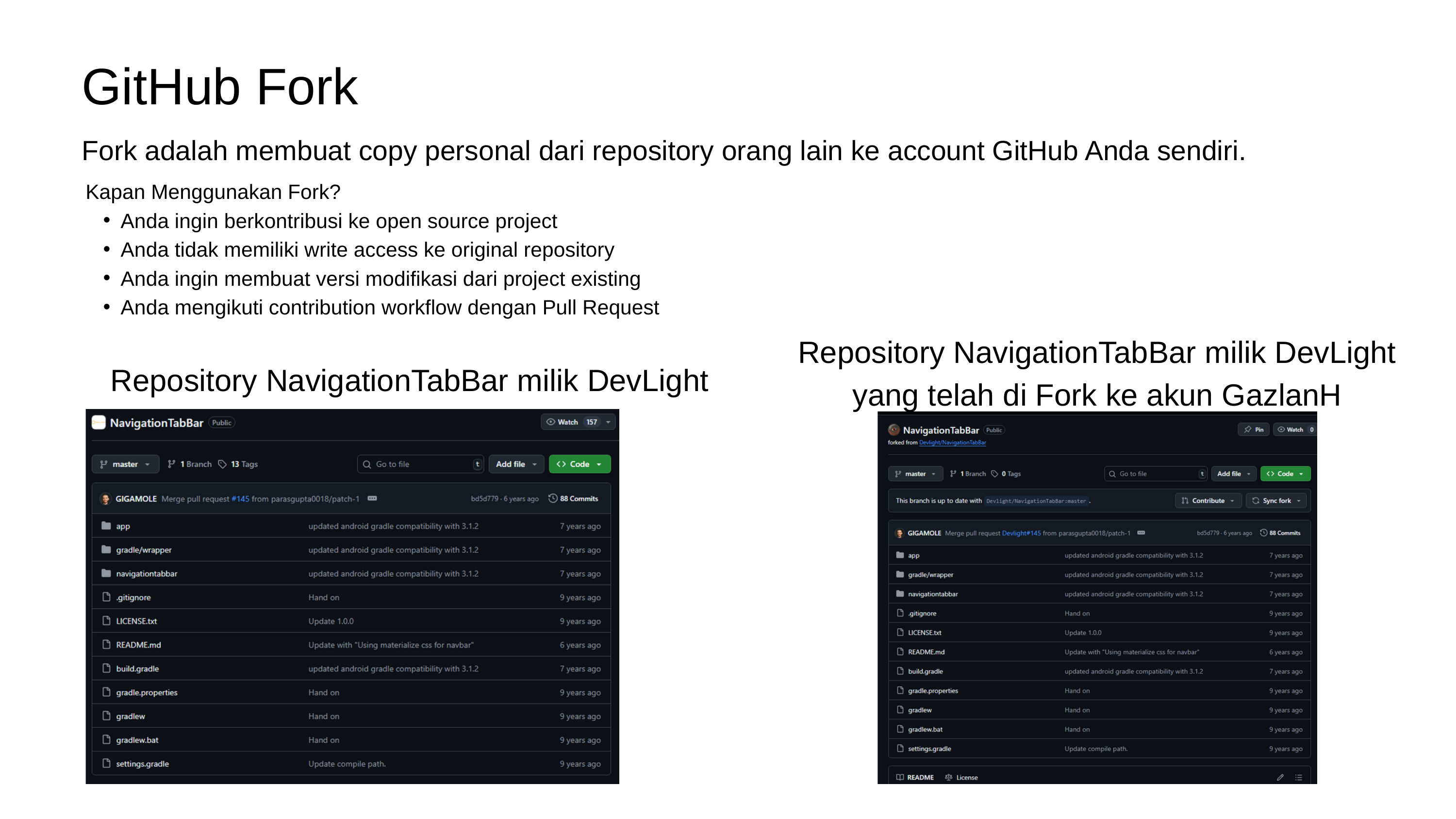

GitHub Fork
Fork adalah membuat copy personal dari repository orang lain ke account GitHub Anda sendiri.
Kapan Menggunakan Fork?
Anda ingin berkontribusi ke open source project
Anda tidak memiliki write access ke original repository
Anda ingin membuat versi modifikasi dari project existing
Anda mengikuti contribution workflow dengan Pull Request

Repository NavigationTabBar milik DevLight
yang telah di Fork ke akun GazlanH
Repository NavigationTabBar milik DevLight